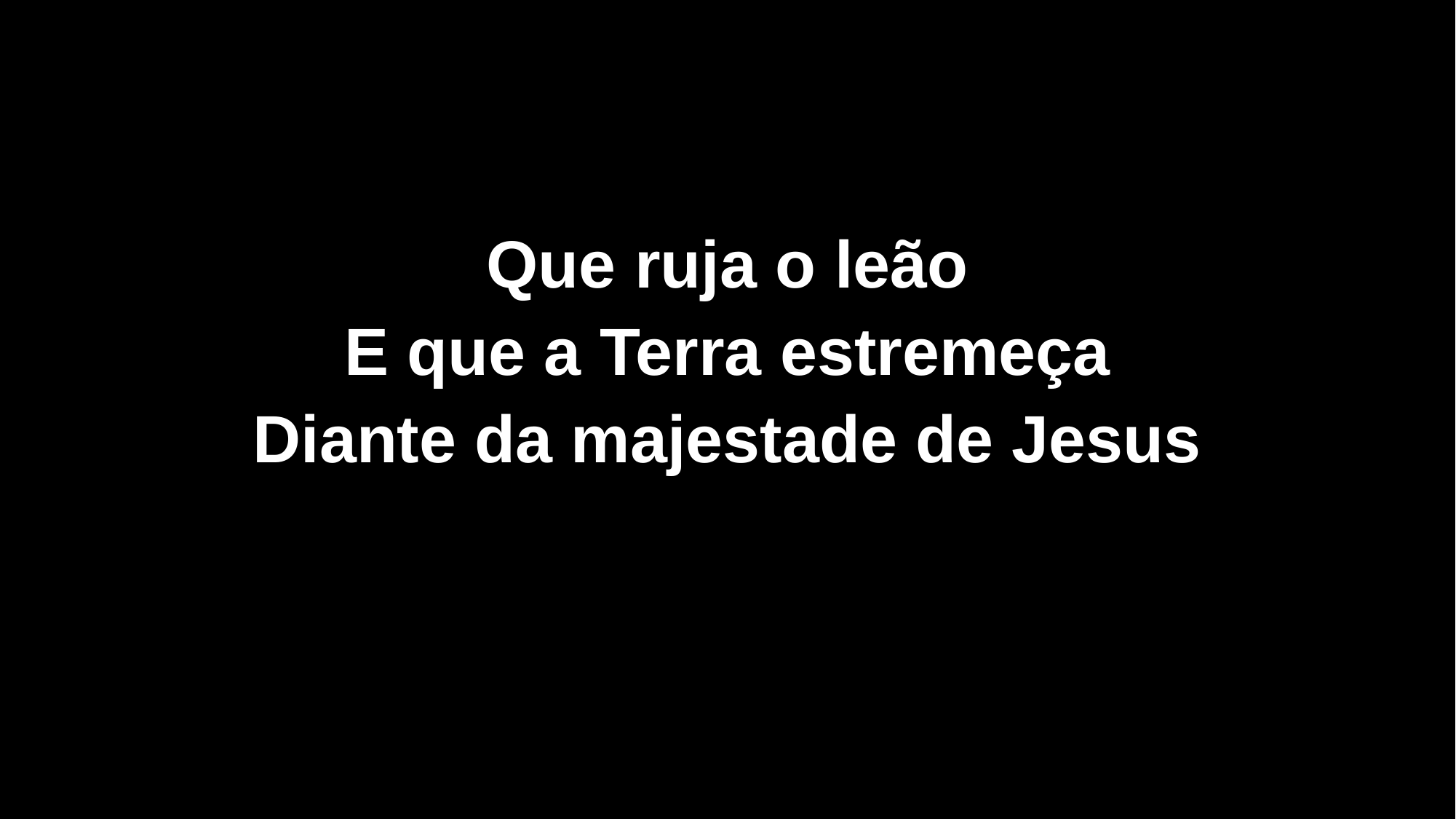

Que ruja o leão
E que a Terra estremeça
Diante da majestade de Jesus